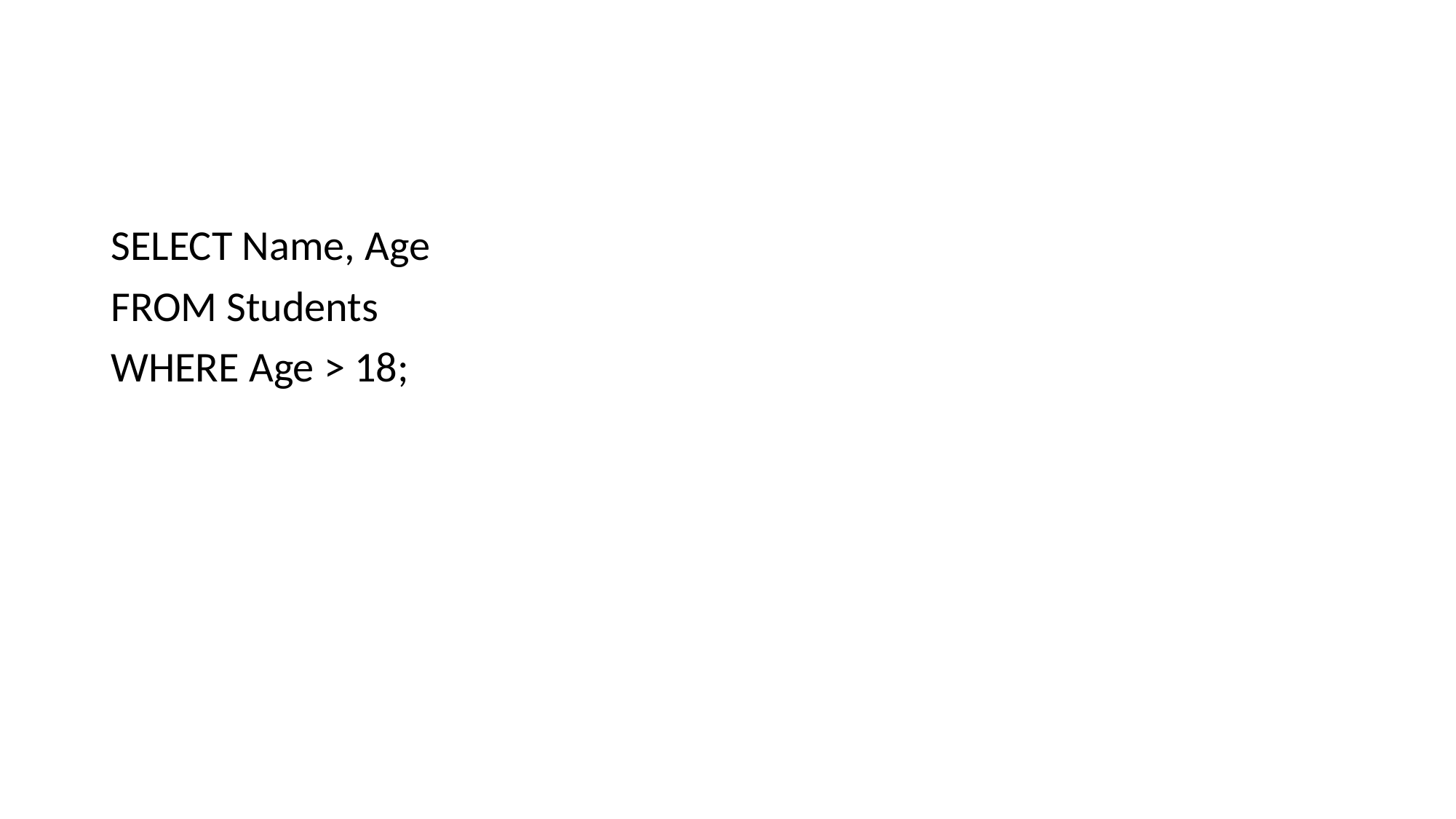

SELECT Name, Age
FROM Students
WHERE Age > 18;